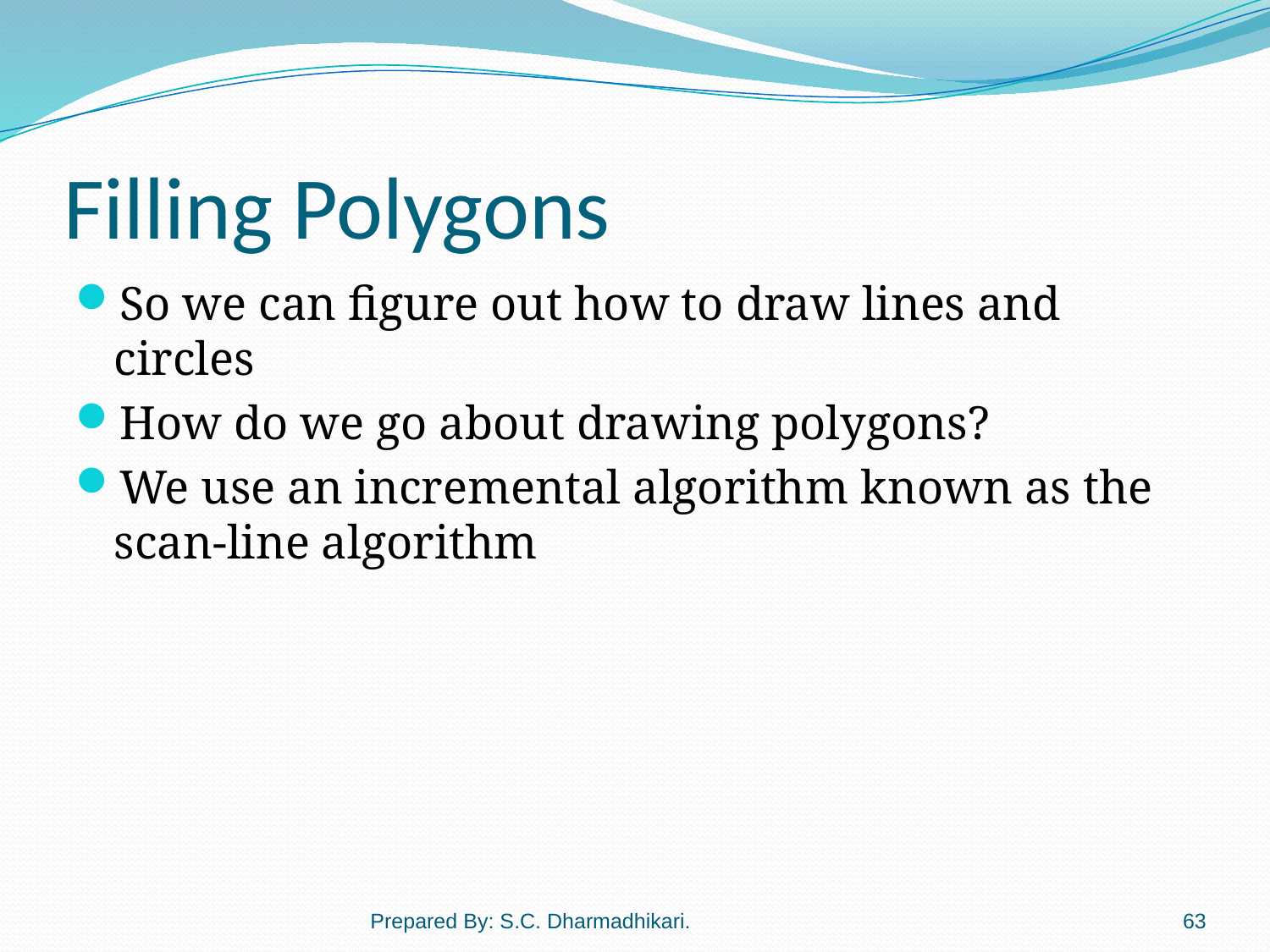

# Filling Polygons
So we can figure out how to draw lines and circles
How do we go about drawing polygons?
We use an incremental algorithm known as the scan-line algorithm
Prepared By: S.C. Dharmadhikari.
63